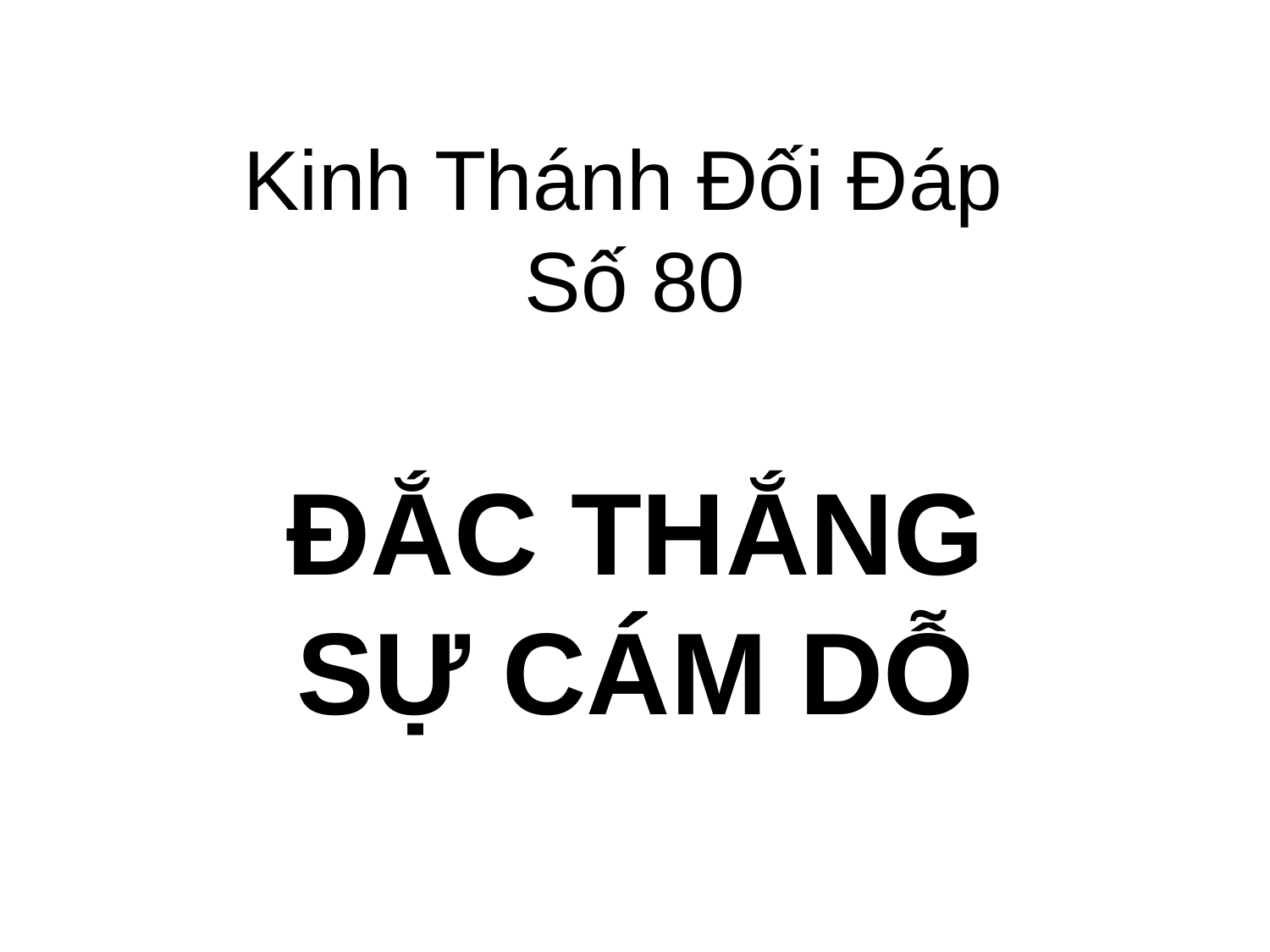

Kinh Thánh Đối Đáp
Số 80
ĐẮC THẮNG
SỰ CÁM DỖ